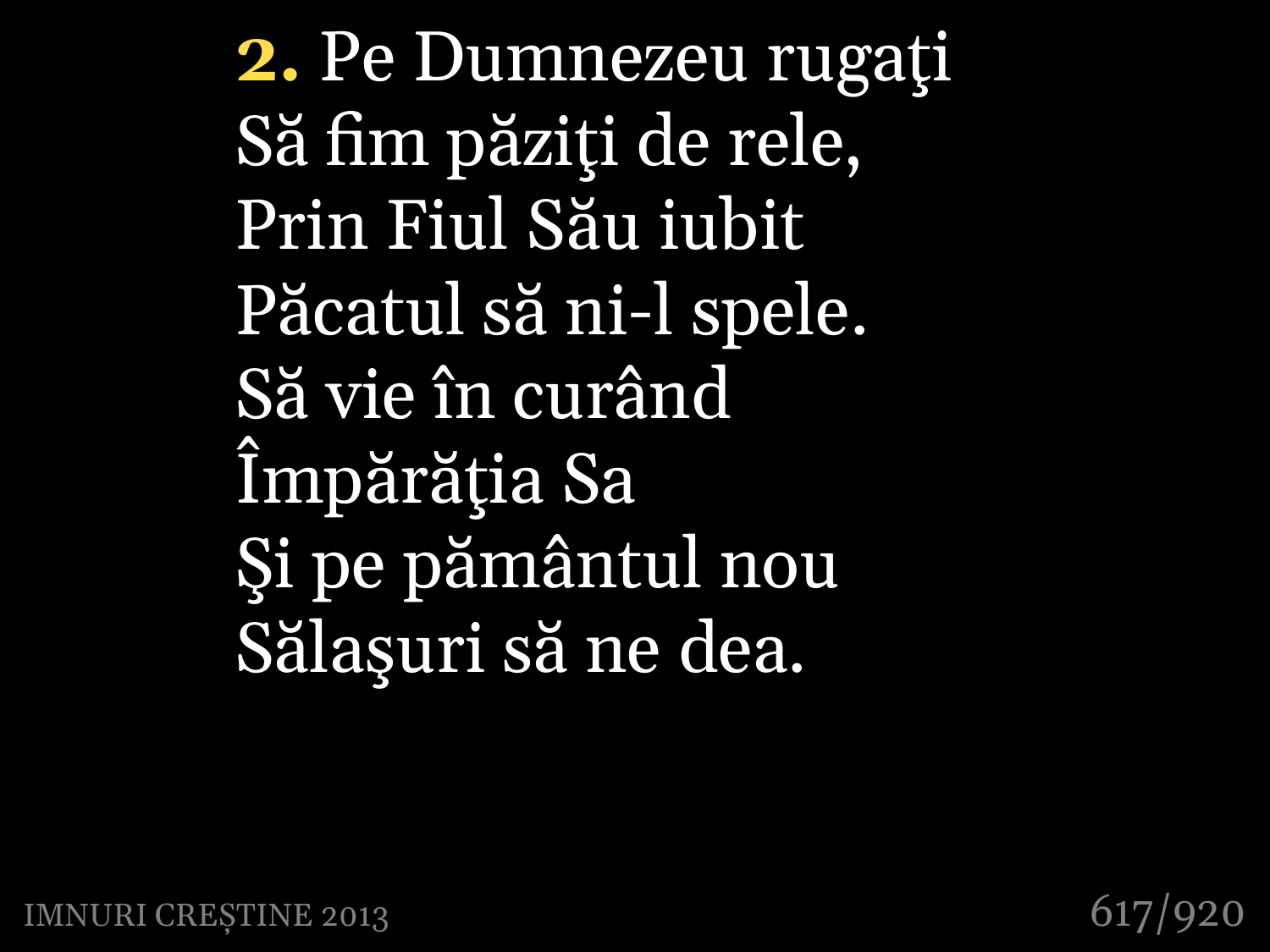

2. Pe Dumnezeu rugaţi
Să fim păziţi de rele,
Prin Fiul Său iubit
Păcatul să ni-l spele.
Să vie în curând
Împărăţia Sa
Şi pe pământul nou
Sălaşuri să ne dea.
617/920
IMNURI CREȘTINE 2013